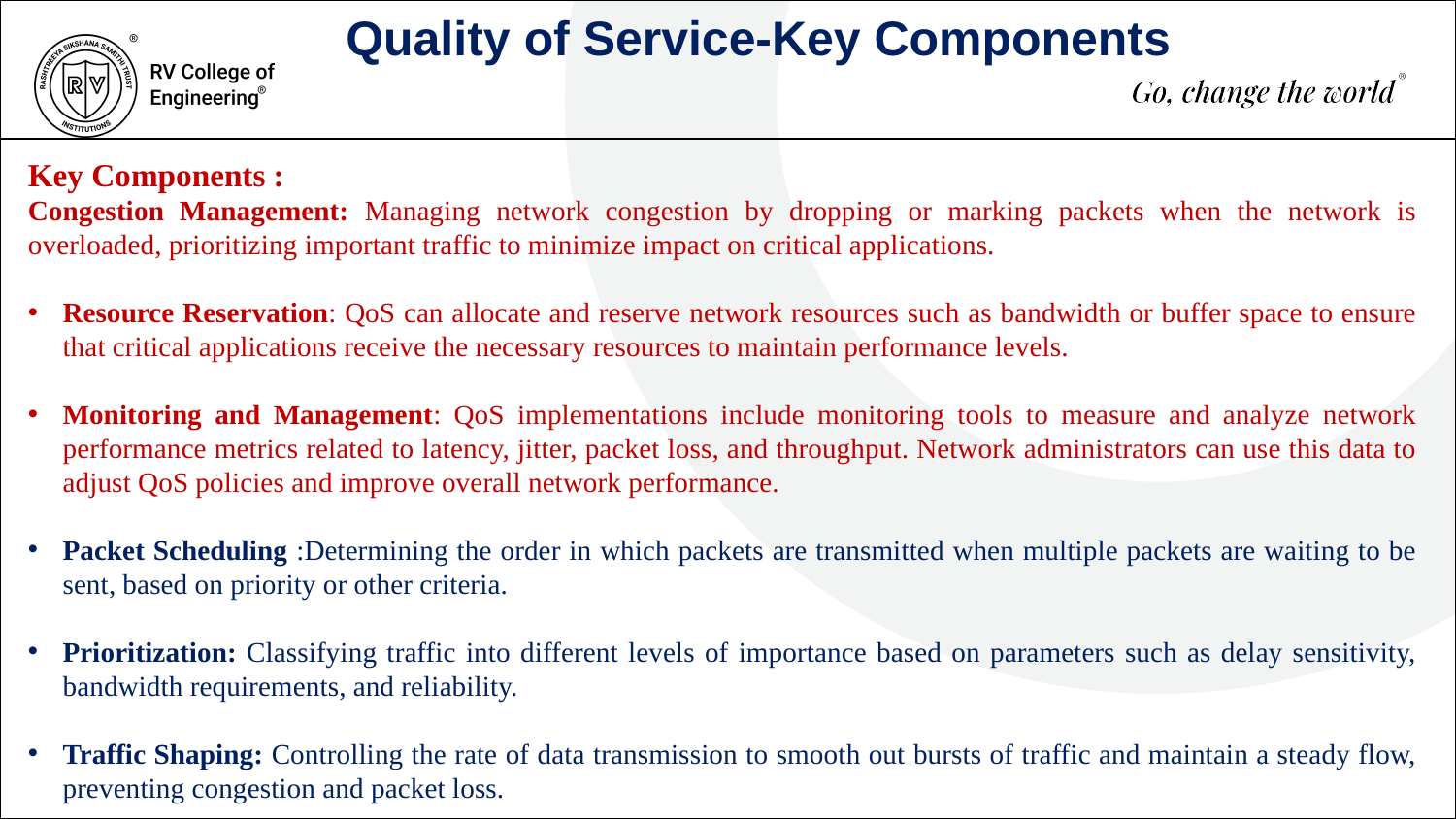

Quality of Service-Key Components

Key Components :
Congestion Management: Managing network congestion by dropping or marking packets when the network is overloaded, prioritizing important traffic to minimize impact on critical applications.

Resource Reservation: QoS can allocate and reserve network resources such as bandwidth or buffer space to ensure that critical applications receive the necessary resources to maintain performance levels.

Monitoring and Management: QoS implementations include monitoring tools to measure and analyze network performance metrics related to latency, jitter, packet loss, and throughput. Network administrators can use this data to adjust QoS policies and improve overall network performance.

Packet Scheduling :Determining the order in which packets are transmitted when multiple packets are waiting to be sent, based on priority or other criteria.

Prioritization: Classifying traffic into different levels of importance based on parameters such as delay sensitivity, bandwidth requirements, and reliability.

Traffic Shaping: Controlling the rate of data transmission to smooth out bursts of traffic and maintain a steady flow, preventing congestion and packet loss.

500